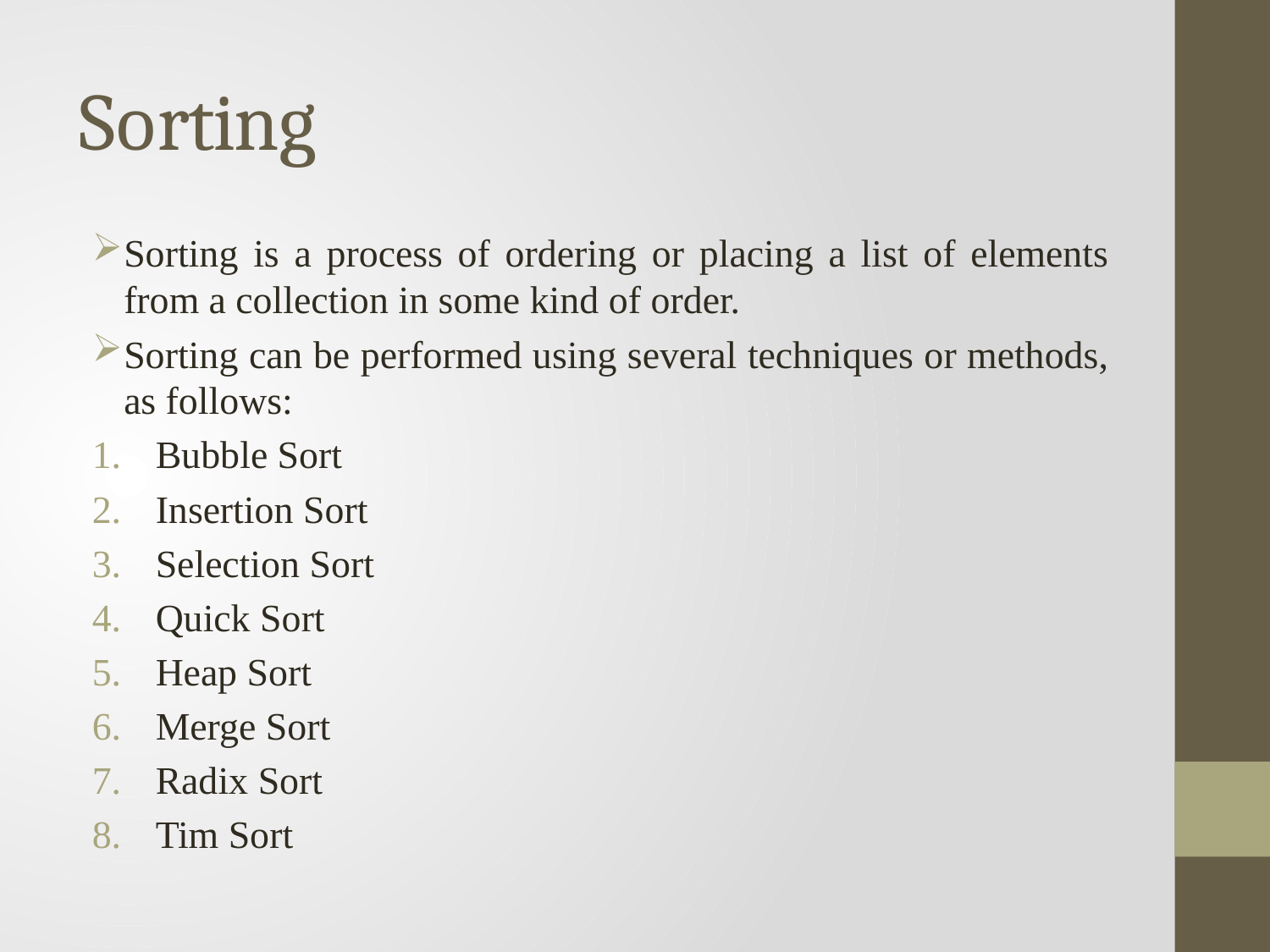

# Sorting
Sorting is a process of ordering or placing a list of elements from a collection in some kind of order.
Sorting can be performed using several techniques or methods, as follows:
Bubble Sort
Insertion Sort
Selection Sort
Quick Sort
Heap Sort
Merge Sort
Radix Sort
Tim Sort